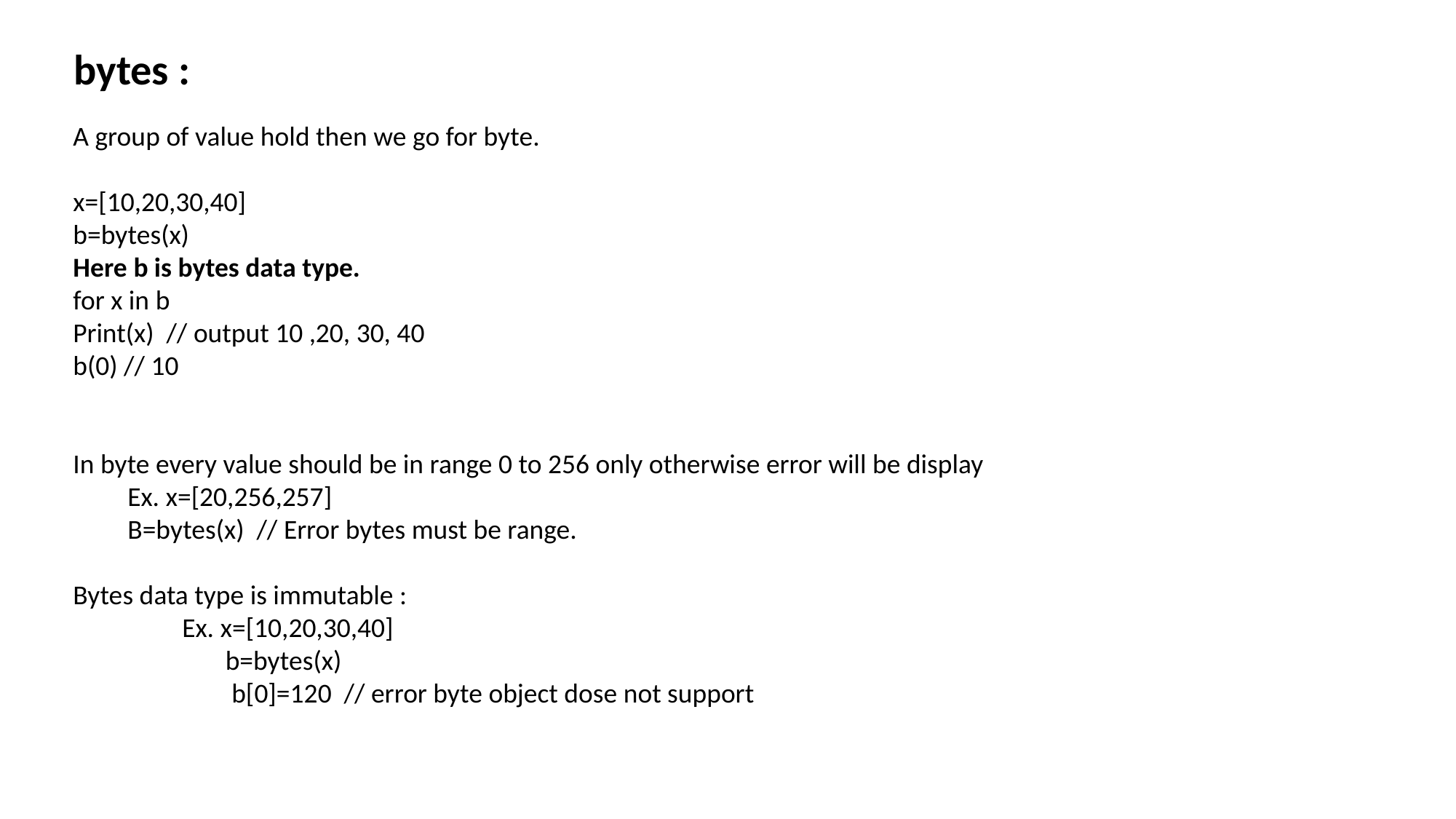

bytes :
A group of value hold then we go for byte.

x=[10,20,30,40]
b=bytes(x)
Here b is bytes data type.
for x in b
Print(x)  // output 10 ,20, 30, 40
b(0) // 10

In byte every value should be in range 0 to 256 only otherwise error will be display
Ex. x=[20,256,257]
B=bytes(x)  // Error bytes must be range.

Bytes data type is immutable :
	Ex. x=[10,20,30,40]
	       b=bytes(x)
	        b[0]=120  // error byte object dose not support